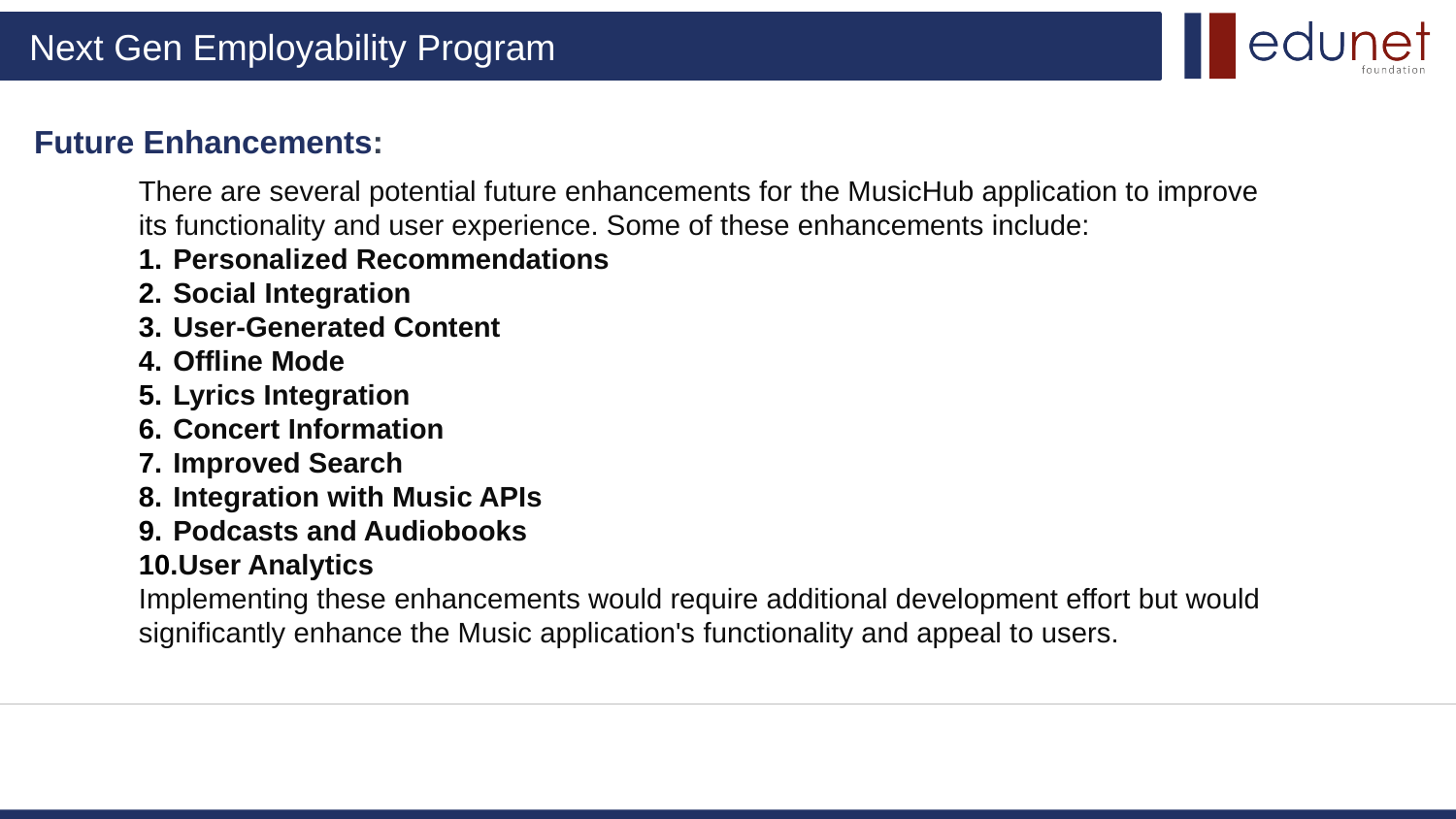

# Future Enhancements:
There are several potential future enhancements for the MusicHub application to improve its functionality and user experience. Some of these enhancements include:
Personalized Recommendations
Social Integration
User-Generated Content
Offline Mode
Lyrics Integration
Concert Information
Improved Search
Integration with Music APIs
Podcasts and Audiobooks
User Analytics
Implementing these enhancements would require additional development effort but would significantly enhance the Music application's functionality and appeal to users.